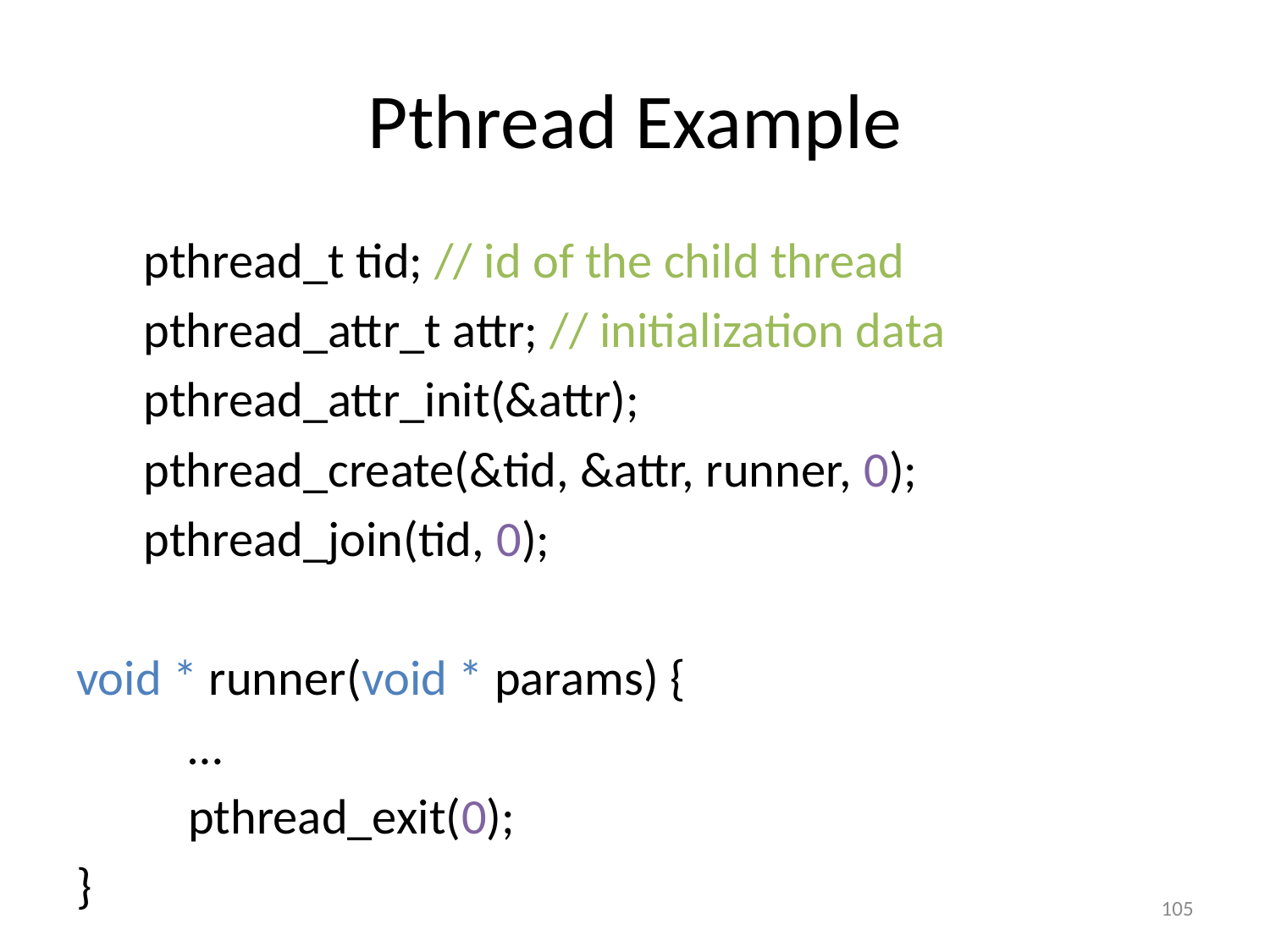

# Pthread Example
      pthread_t tid; // id of the child thread
      pthread_attr_t attr; // initialization data
      pthread_attr_init(&attr);
      pthread_create(&tid, &attr, runner, 0);
      pthread_join(tid, 0);

void * runner(void * params) {
	…
	pthread_exit(0);
}
105